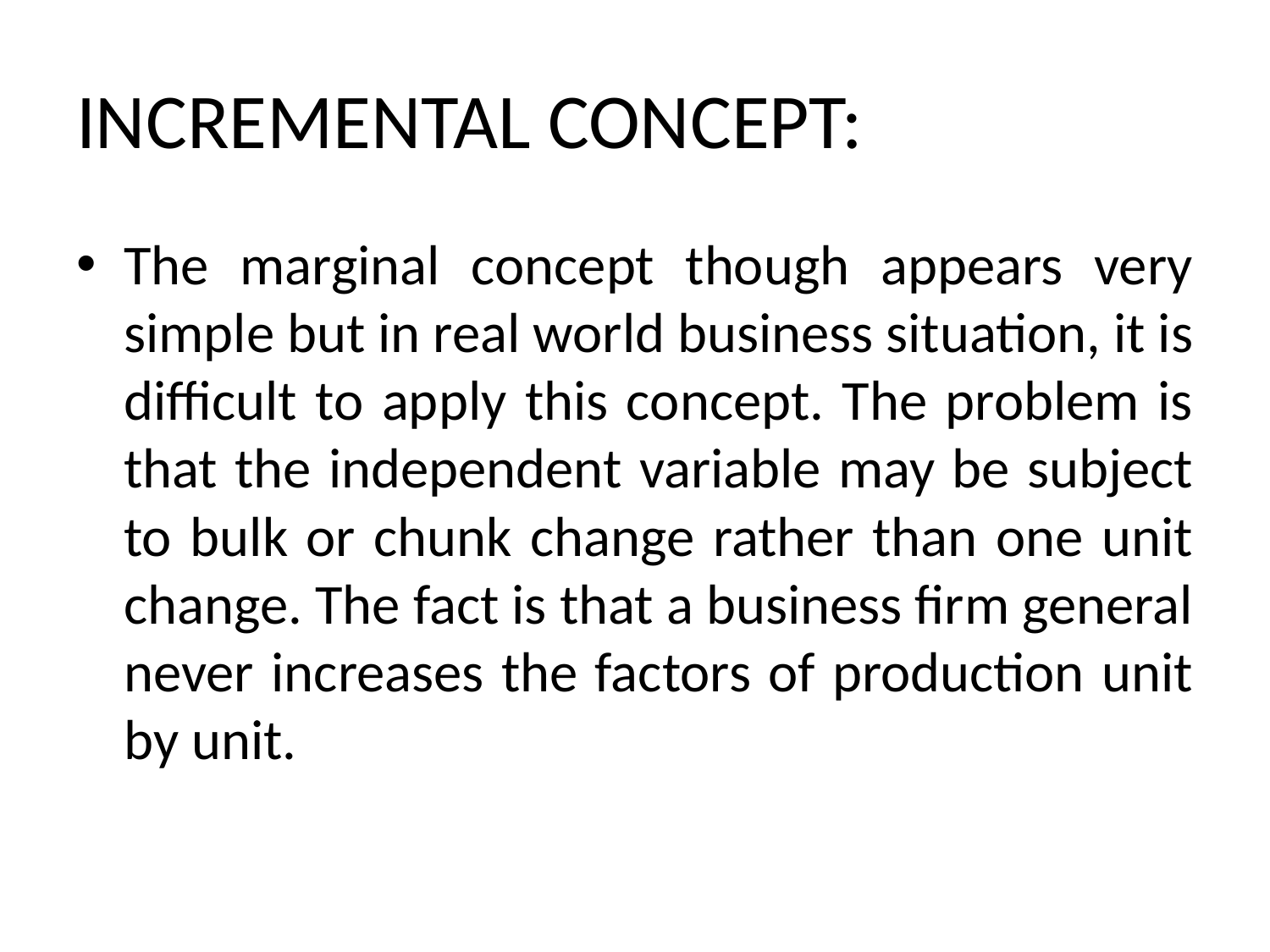

# INCREMENTAL CONCEPT:
The marginal concept though appears very simple but in real world business situation, it is difficult to apply this concept. The problem is that the independent variable may be subject to bulk or chunk change rather than one unit change. The fact is that a business firm general never increases the factors of production unit by unit.